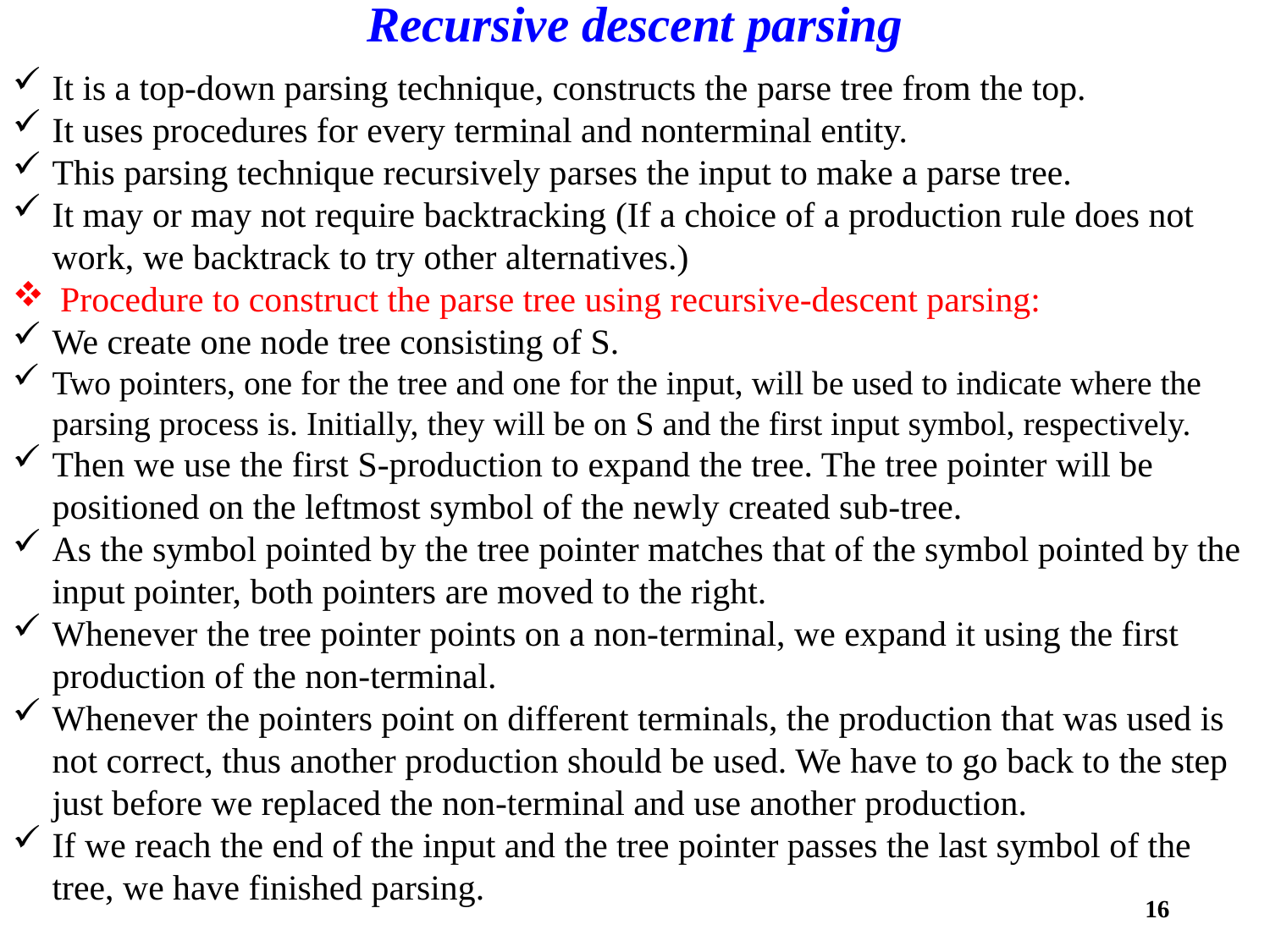

# Recursive descent parsing
It is a top-down parsing technique, constructs the parse tree from the top.
It uses procedures for every terminal and nonterminal entity.
This parsing technique recursively parses the input to make a parse tree.
It may or may not require backtracking (If a choice of a production rule does not work, we backtrack to try other alternatives.)
Procedure to construct the parse tree using recursive-descent parsing:
We create one node tree consisting of S.
Two pointers, one for the tree and one for the input, will be used to indicate where the parsing process is. Initially, they will be on S and the first input symbol, respectively.
Then we use the first S-production to expand the tree. The tree pointer will be positioned on the leftmost symbol of the newly created sub-tree.
As the symbol pointed by the tree pointer matches that of the symbol pointed by the input pointer, both pointers are moved to the right.
Whenever the tree pointer points on a non-terminal, we expand it using the first production of the non-terminal.
Whenever the pointers point on different terminals, the production that was used is not correct, thus another production should be used. We have to go back to the step just before we replaced the non-terminal and use another production.
If we reach the end of the input and the tree pointer passes the last symbol of the tree, we have finished parsing.
16